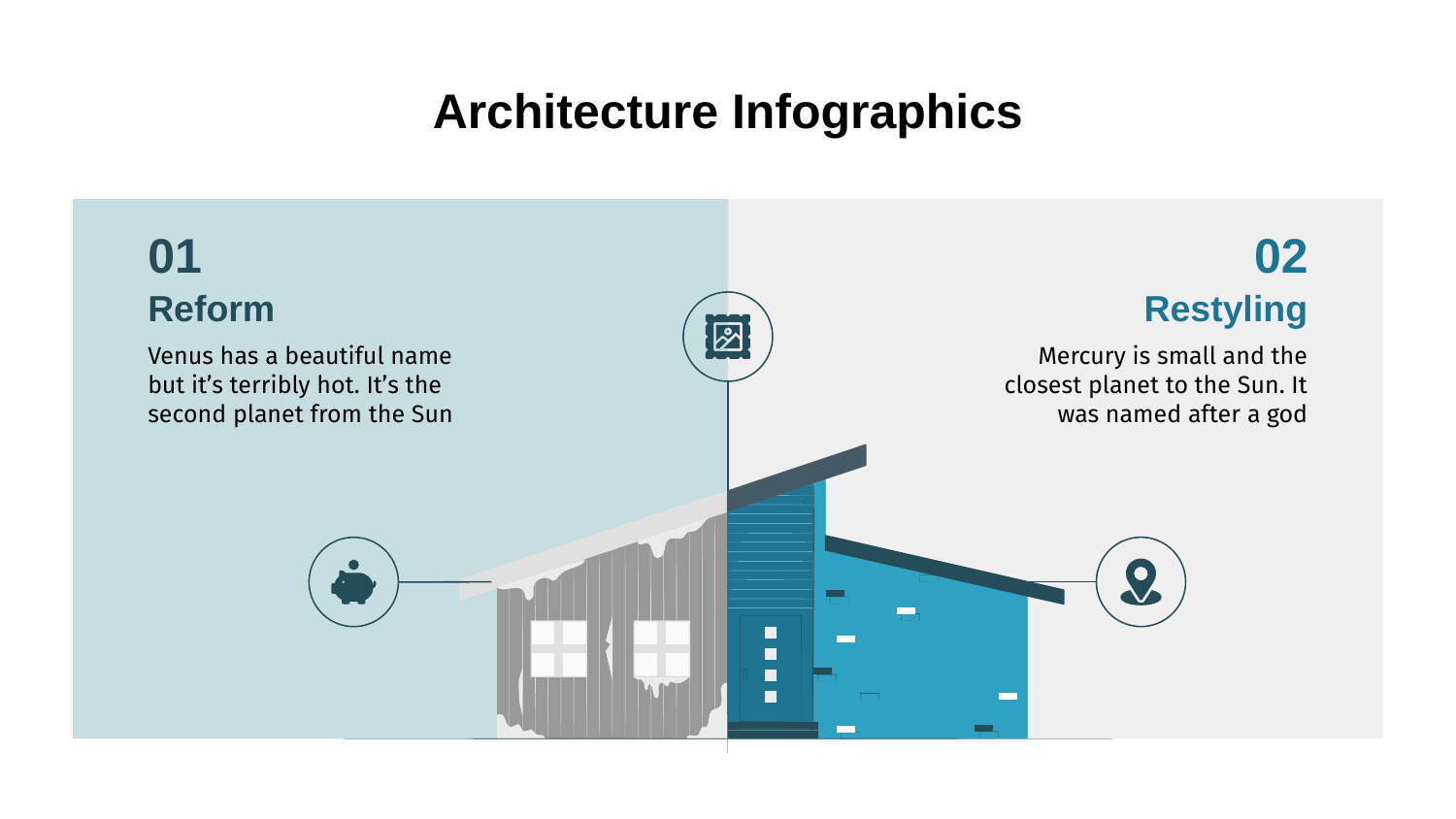

# Architecture Infographics

01
02
Reform
Restyling

Mercury is small and the closest planet to the Sun. It was named after a god
Venus has a beautiful name but it’s terribly hot. It’s the second planet from the Sun